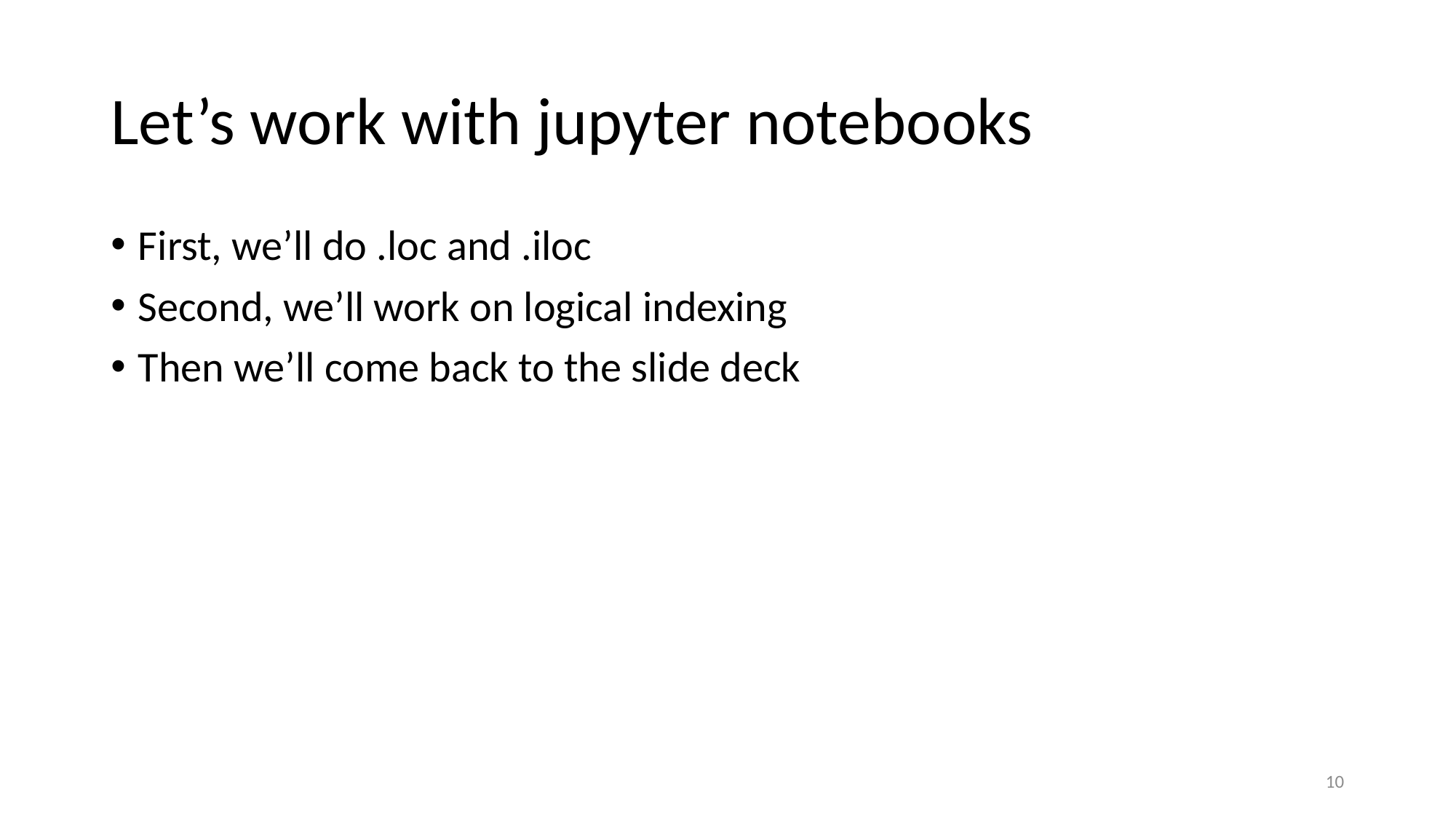

# Let’s work with jupyter notebooks
First, we’ll do .loc and .iloc
Second, we’ll work on logical indexing
Then we’ll come back to the slide deck
10